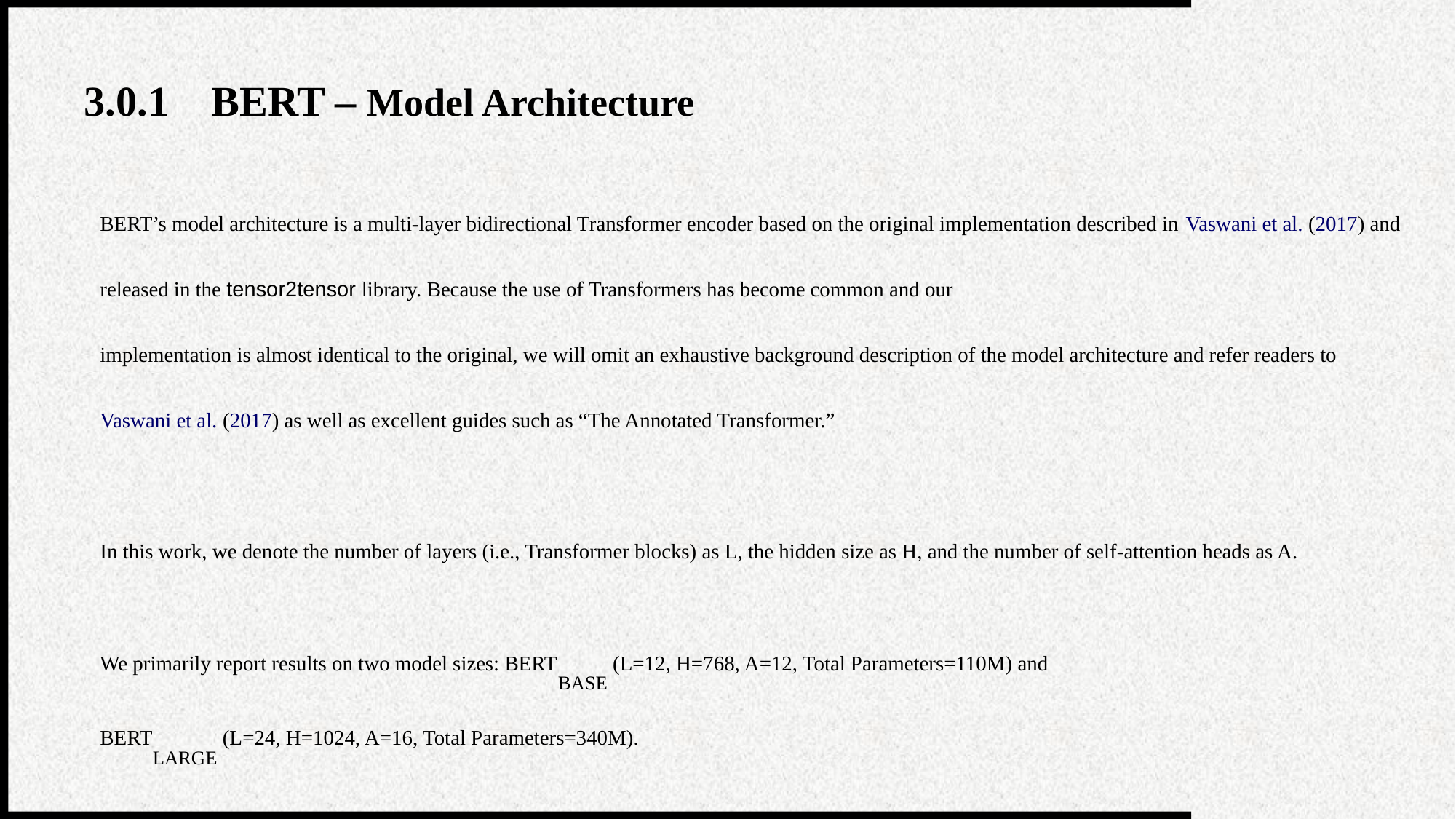

3.0.1    BERT – Model Architecture
BERT’s model architecture is a multi-layer bidirectional Transformer encoder based on the original implementation described in Vaswani et al. (2017) and released in the tensor2tensor library. Because the use of Transformers has become common and our
implementation is almost identical to the original, we will omit an exhaustive background description of the model architecture and refer readers to Vaswani et al. (2017) as well as excellent guides such as “The Annotated Transformer.”
In this work, we denote the number of layers (i.e., Transformer blocks) as L, the hidden size as H, and the number of self-attention heads as A.
We primarily report results on two model sizes: BERTBASE (L=12, H=768, A=12, Total Parameters=110M) and
BERTLARGE (L=24, H=1024, A=16, Total Parameters=340M).